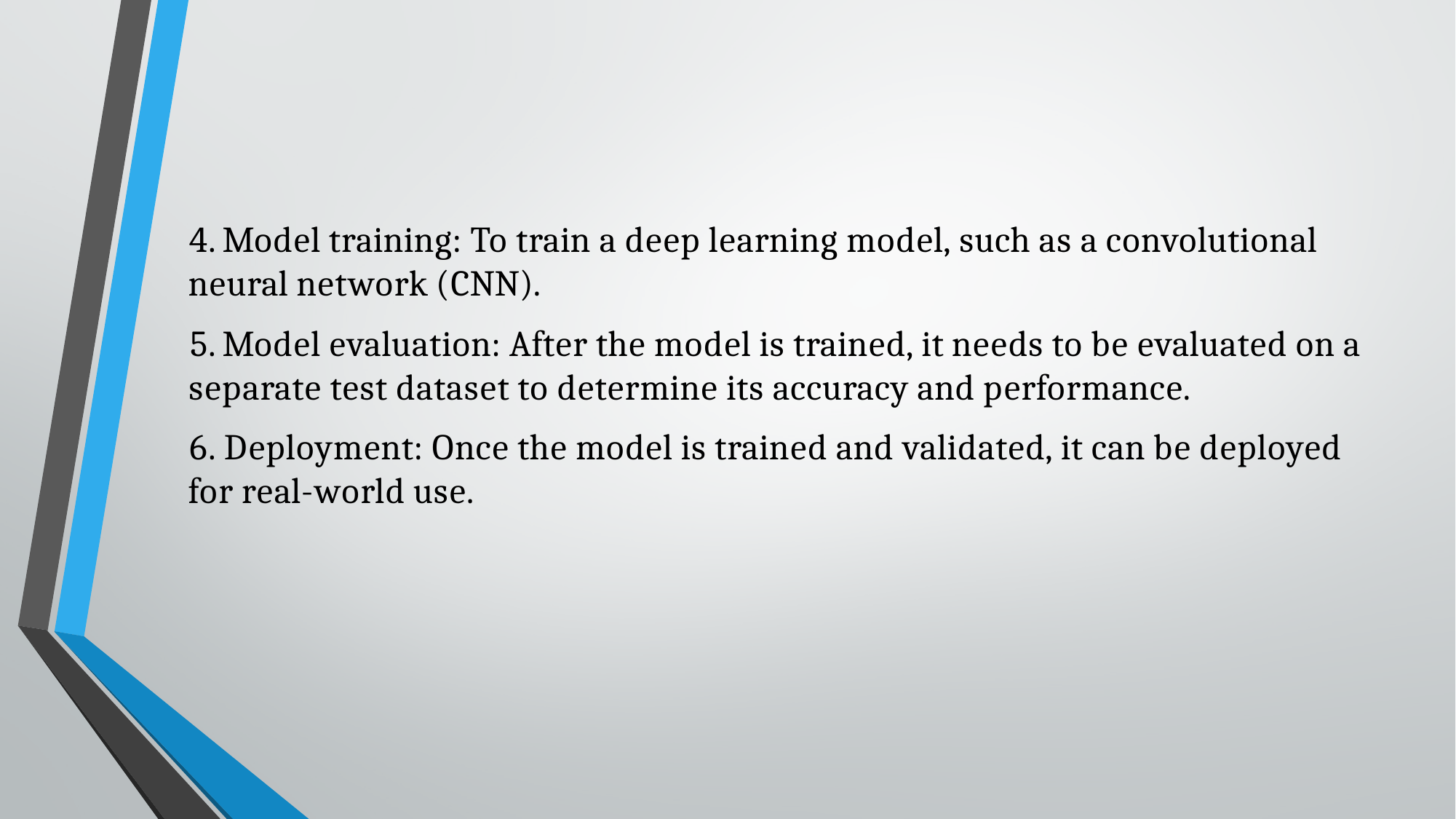

4. Model training: To train a deep learning model, such as a convolutional neural network (CNN).
5. Model evaluation: After the model is trained, it needs to be evaluated on a separate test dataset to determine its accuracy and performance.
6. Deployment: Once the model is trained and validated, it can be deployed for real-world use.